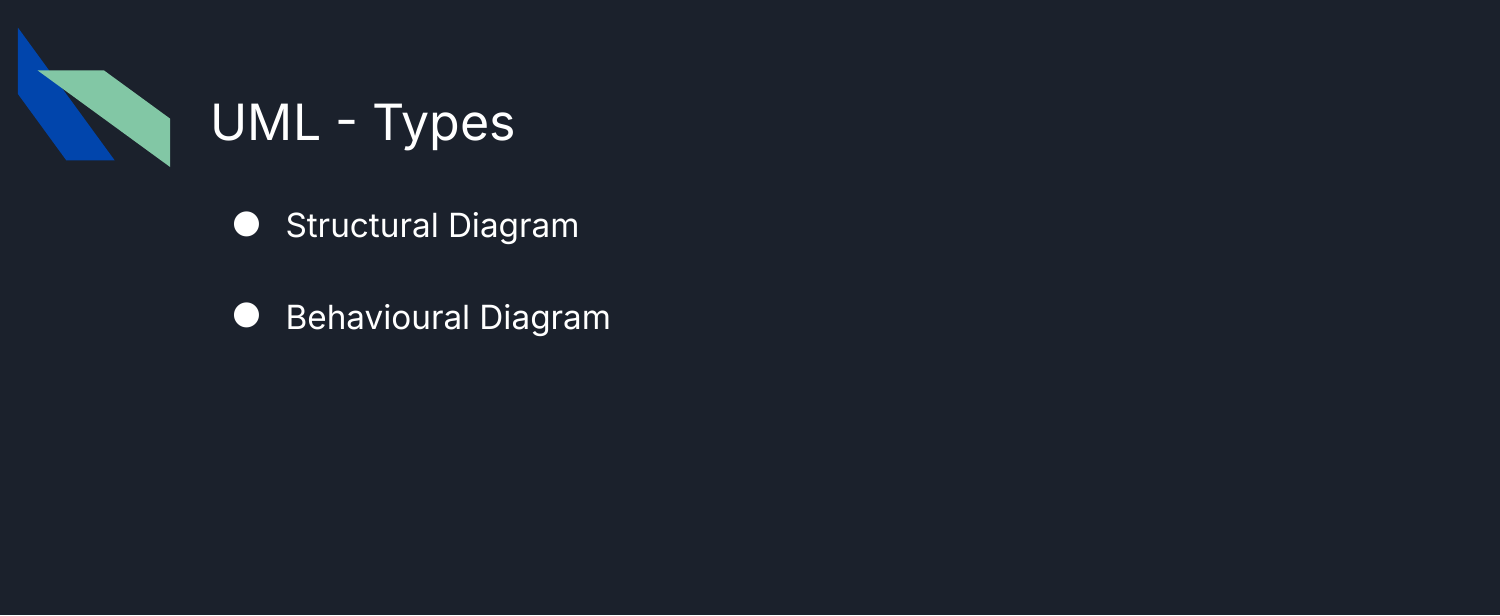

# UML - Types
Structural Diagram

Behavioural Diagram